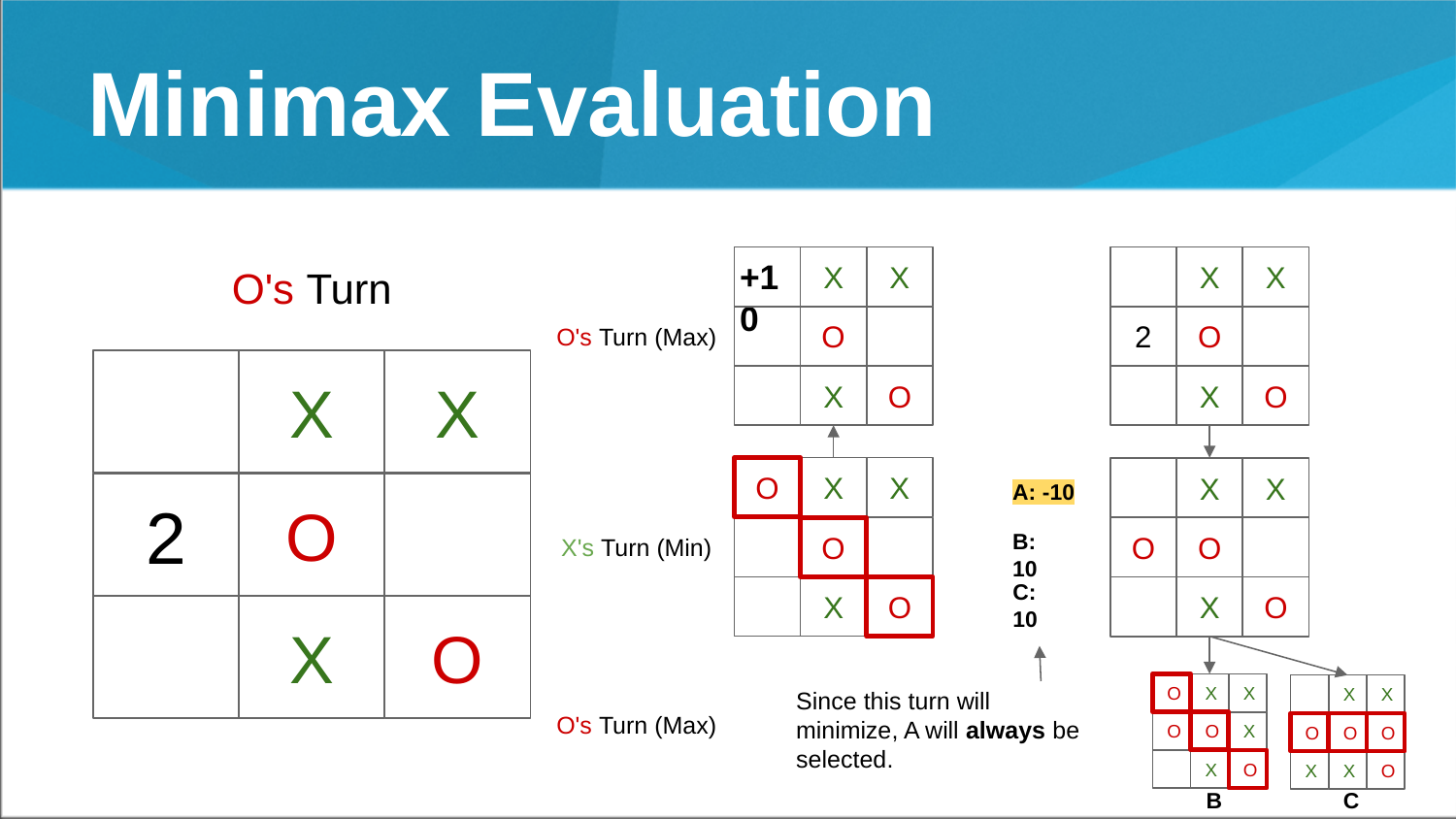

# Minimax Evaluation
+10

X
X

X
X
O's Turn

O

2
O

O's Turn (Max)

X
X

X
O

X
O

O
X
X

X
X
A: -10
2
O

B: 10

O

O
O

X's Turn (Min)
C: 10

X
O

X
O

X
O
Since this turn will minimize, A will always be selected.
O
X
X

X
X

O's Turn (Max)
O
O
X
O
O
O

X
O
X
X
O
B
C